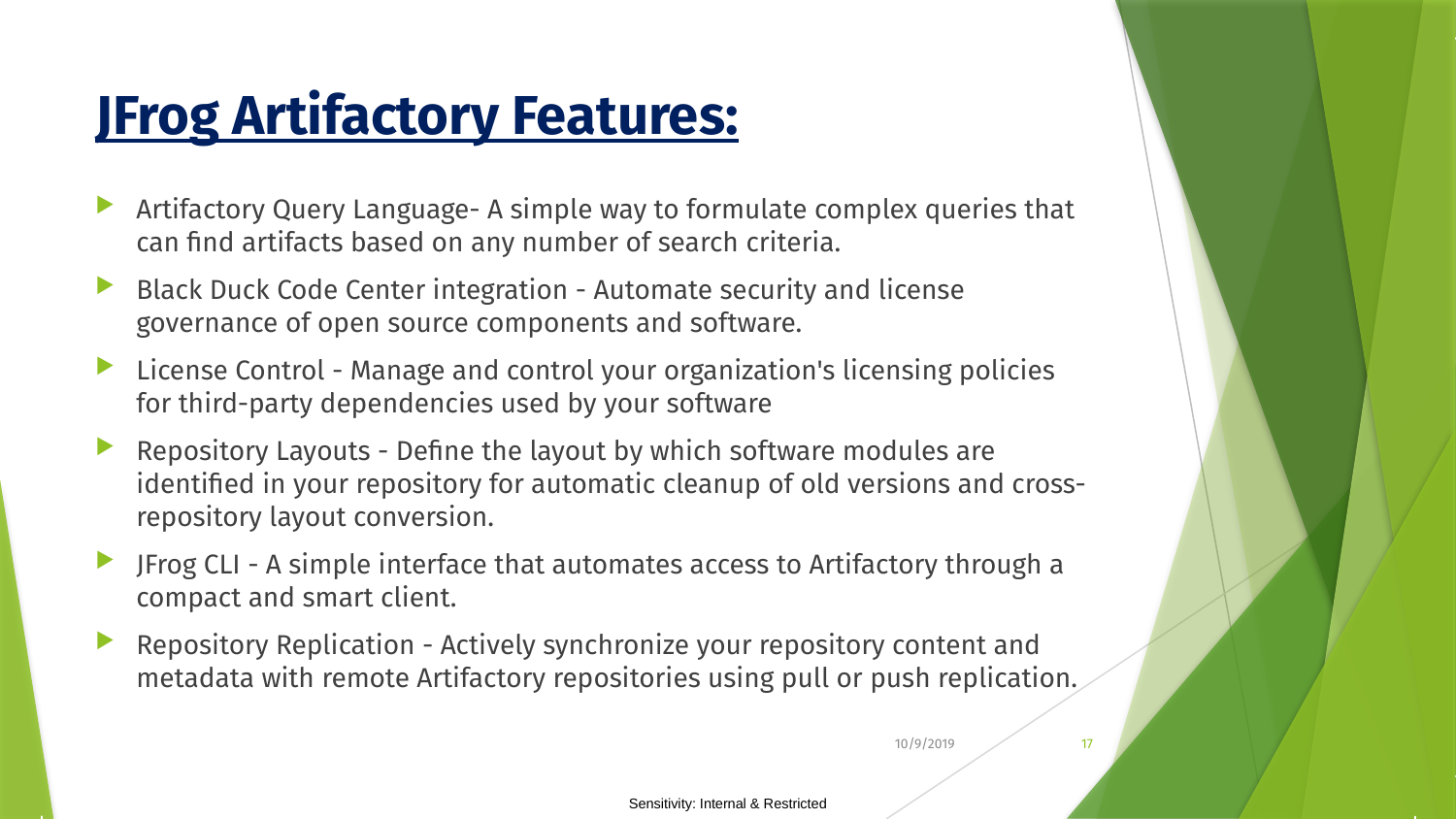

# JFrog Artifactory Features:
Artifactory Query Language- A simple way to formulate complex queries that can find artifacts based on any number of search criteria.
Black Duck Code Center integration - Automate security and license governance of open source components and software.
License Control - Manage and control your organization's licensing policies for third-party dependencies used by your software
Repository Layouts - Define the layout by which software modules are identified in your repository for automatic cleanup of old versions and cross-repository layout conversion.
JFrog CLI - A simple interface that automates access to Artifactory through a compact and smart client.
Repository Replication - Actively synchronize your repository content and metadata with remote Artifactory repositories using pull or push replication.

10/9/2019
17